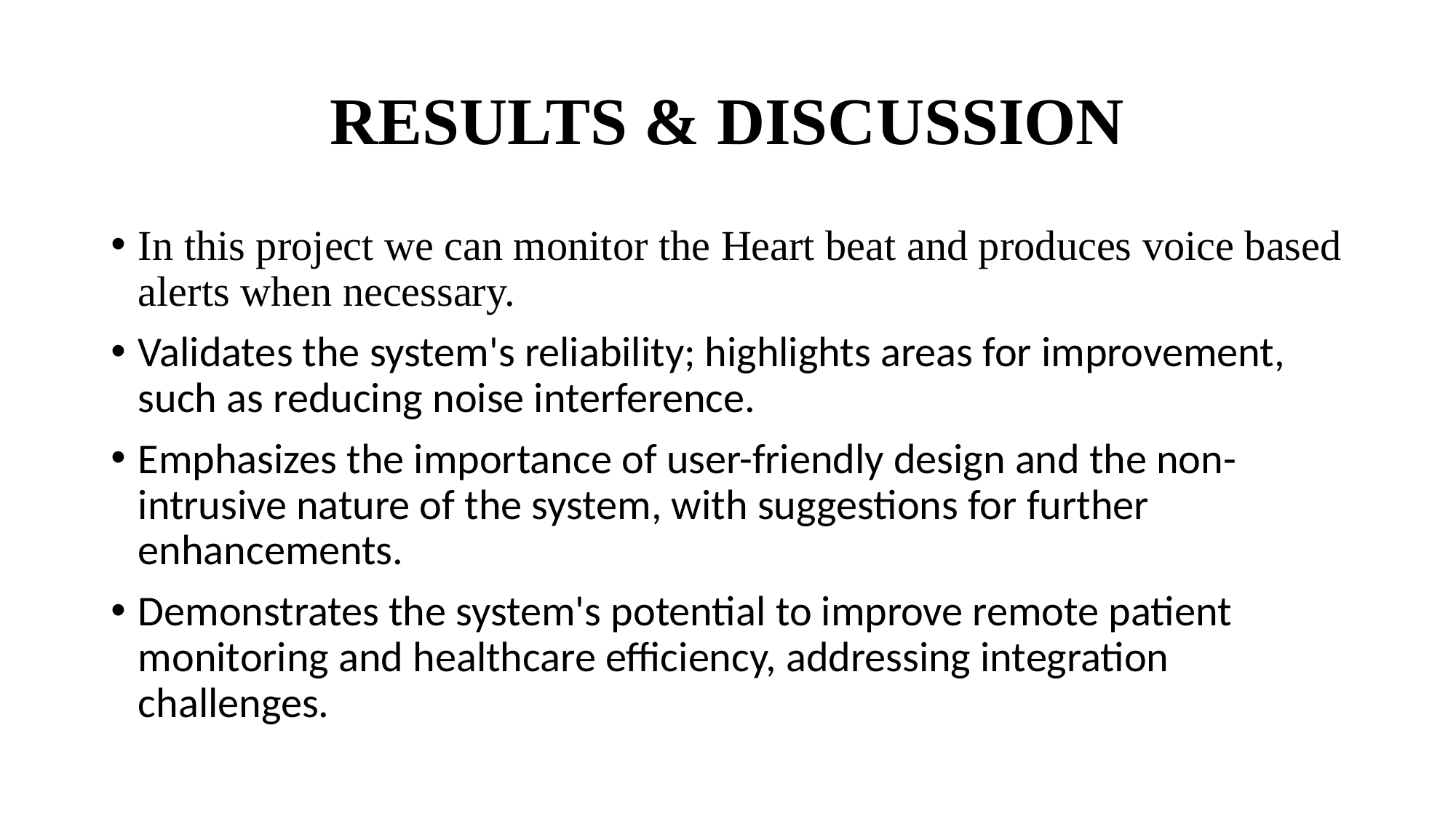

# RESULTS & DISCUSSION
In this project we can monitor the Heart beat and produces voice based alerts when necessary.
Validates the system's reliability; highlights areas for improvement, such as reducing noise interference.
Emphasizes the importance of user-friendly design and the non-intrusive nature of the system, with suggestions for further enhancements.
Demonstrates the system's potential to improve remote patient monitoring and healthcare efficiency, addressing integration challenges.